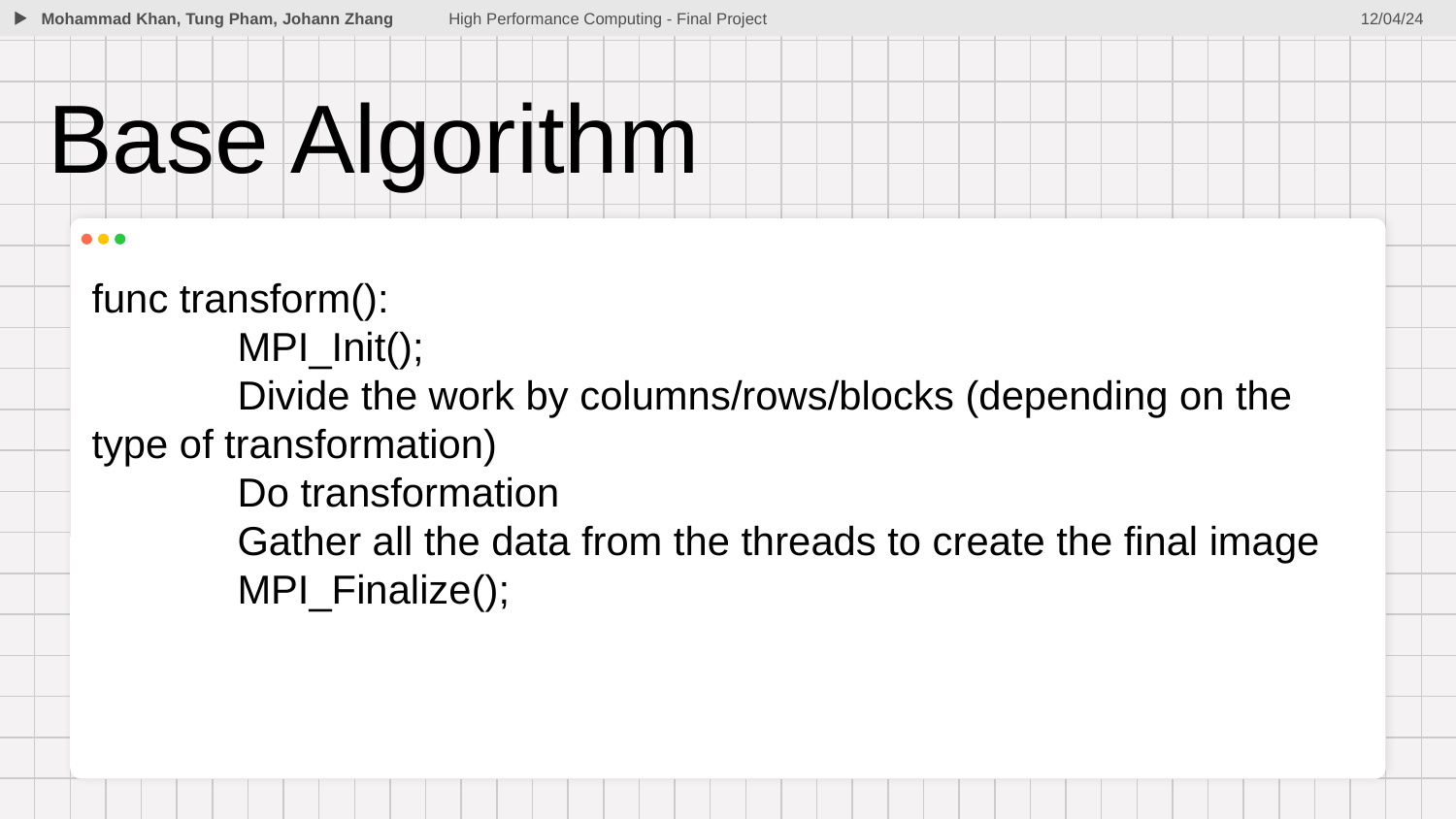

Mohammad Khan, Tung Pham, Johann Zhang
High Performance Computing - Final Project
12/04/24
# Base Algorithm

func transform():
	MPI_Init();
	Divide the work by columns/rows/blocks (depending on the type of transformation)
	Do transformation
	Gather all the data from the threads to create the final image
	MPI_Finalize();